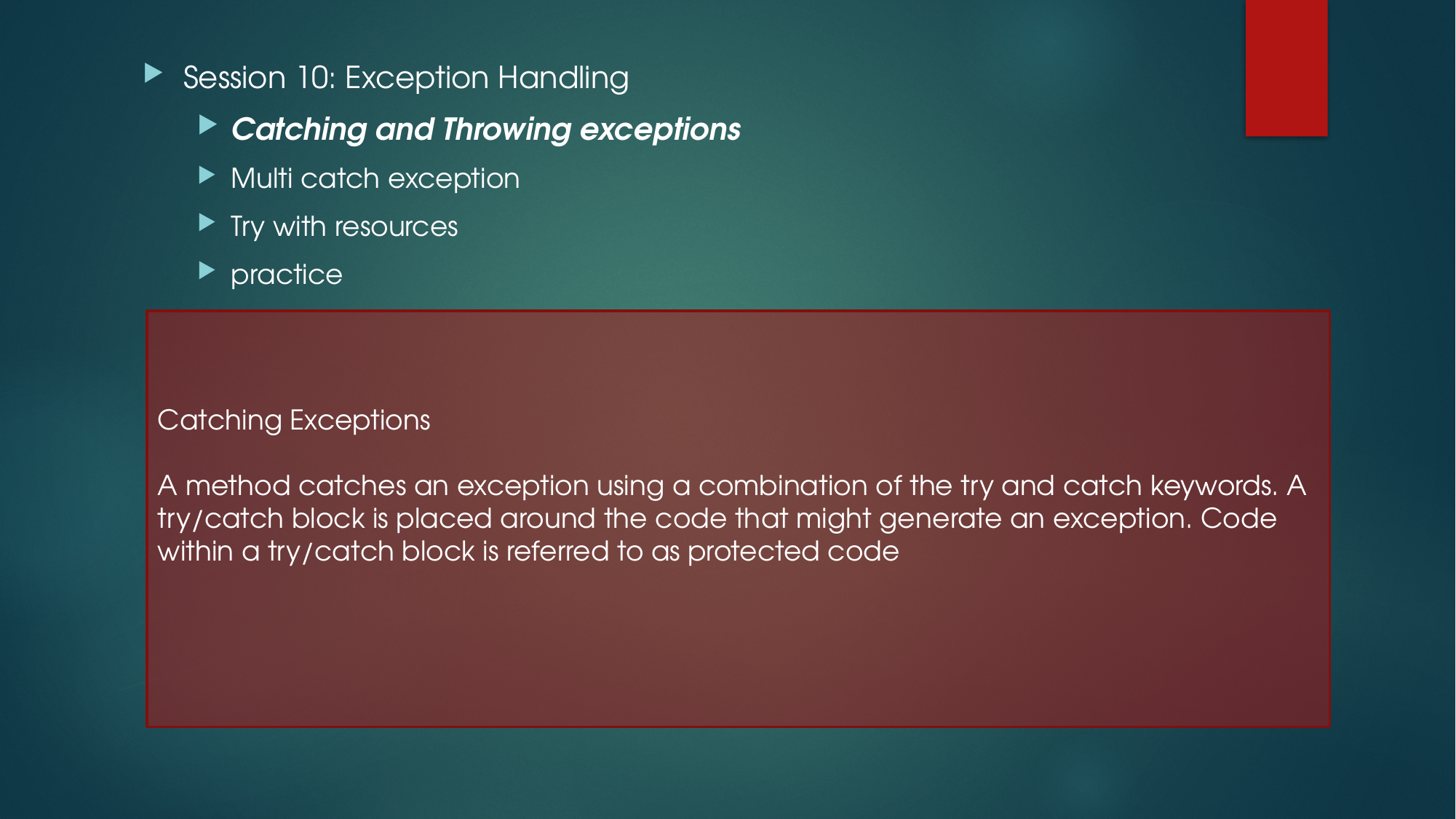

Session 10: Exception Handling
Catching and Throwing exceptions
Multi catch exception
Try with resources
practice

Catching Exceptions

A method catches an exception using a combination of the try and catch keywords. A try/catch block is placed around the code that might generate an exception. Code within a try/catch block is referred to as protected code